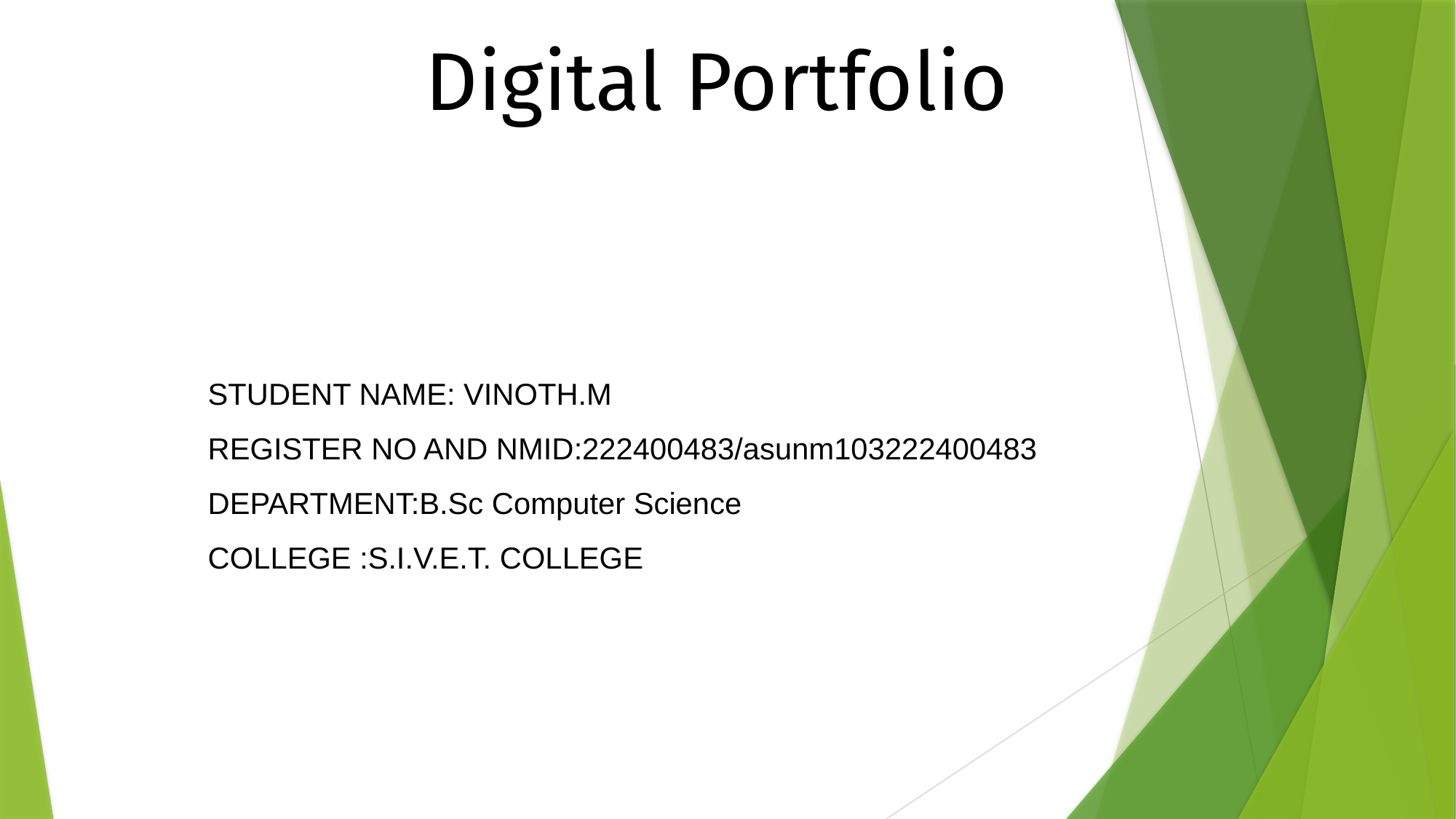

Digital Portfolio
STUDENT NAME: VINOTH.M
REGISTER NO AND NMID:222400483/asunm103222400483
DEPARTMENT:B.Sc Computer Science
COLLEGE :S.I.V.E.T. COLLEGE